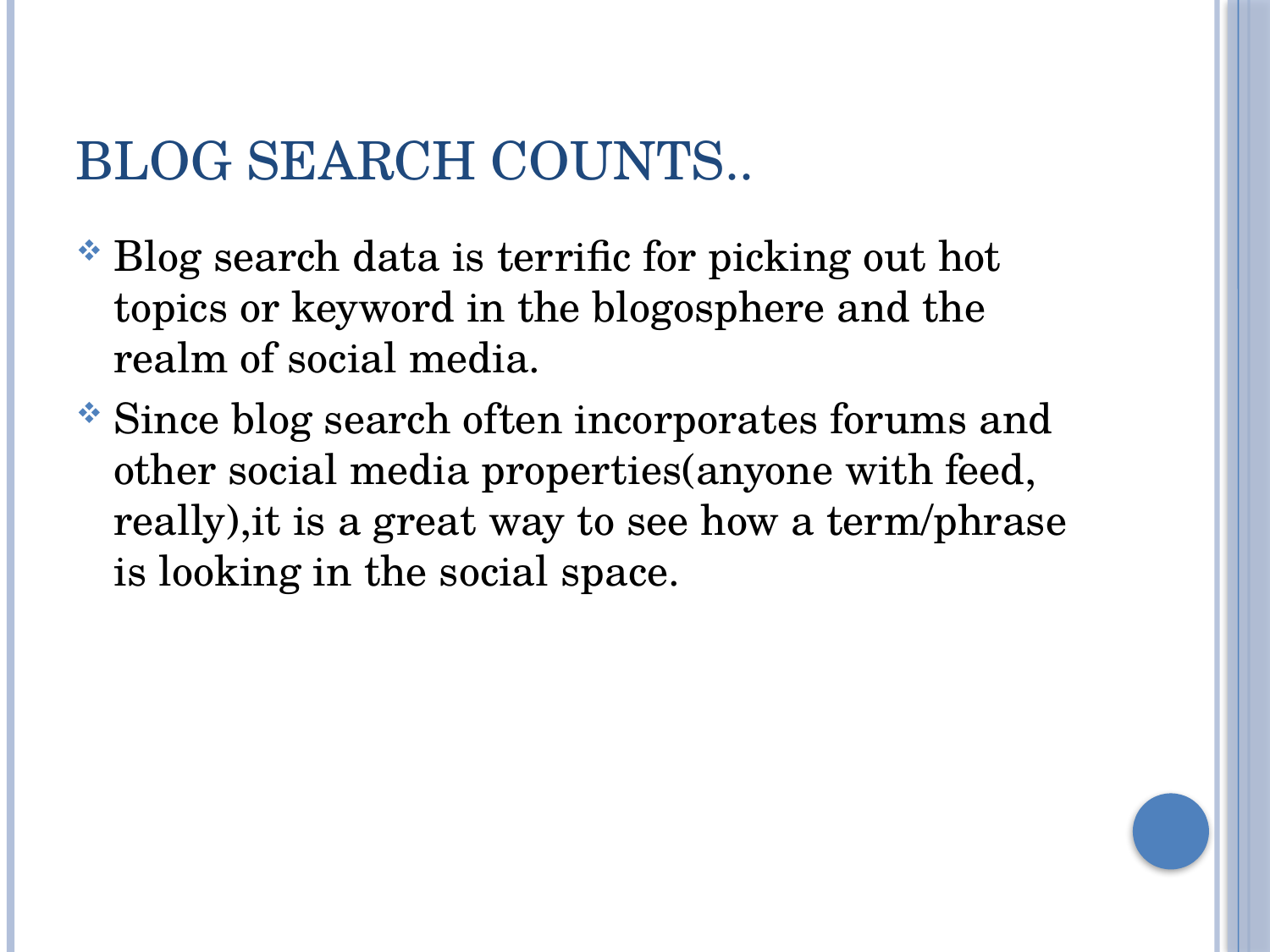

# Blog search counts..
Blog search data is terrific for picking out hot topics or keyword in the blogosphere and the realm of social media.
Since blog search often incorporates forums and other social media properties(anyone with feed, really),it is a great way to see how a term/phrase is looking in the social space.